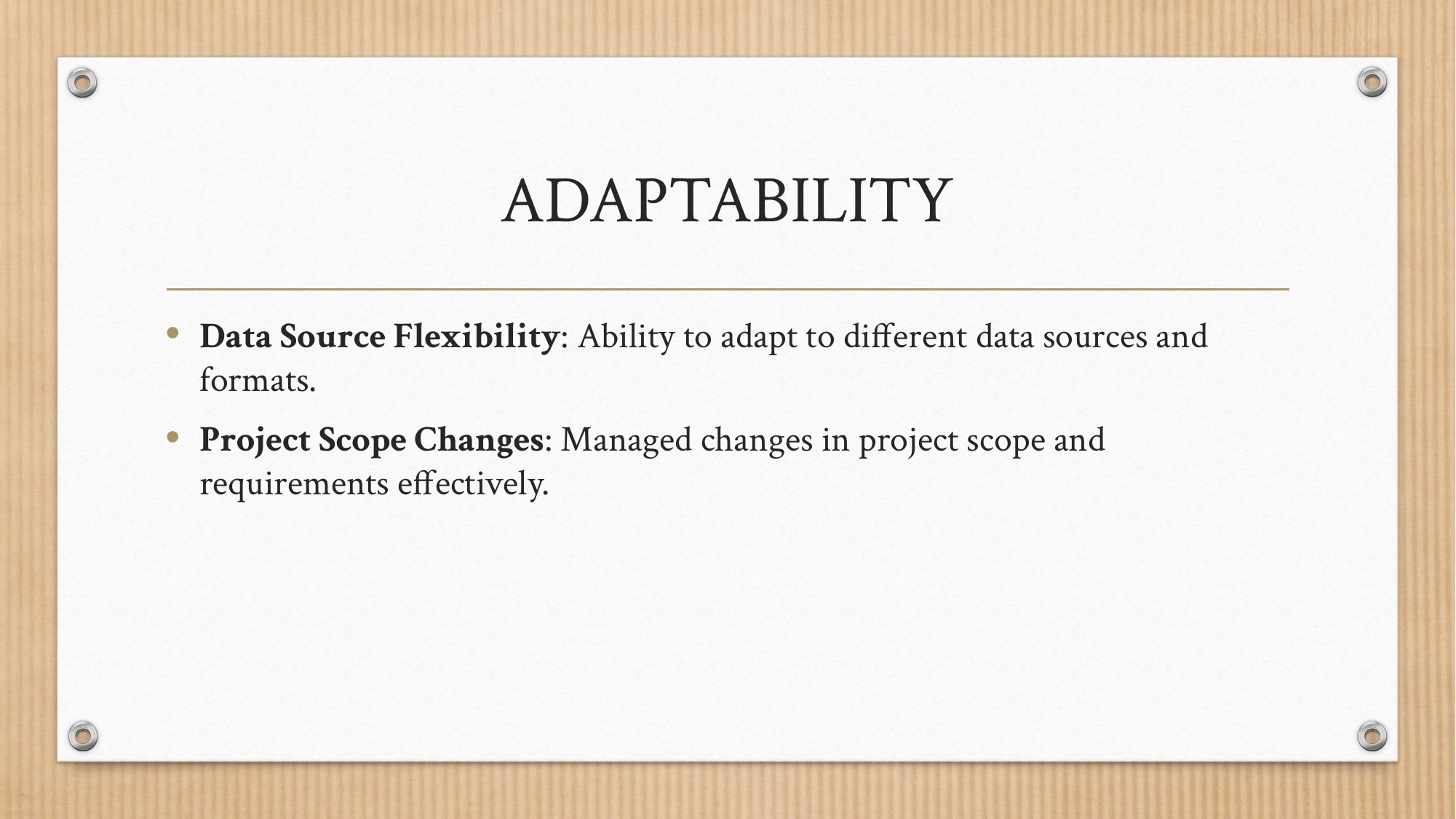

# ADAPTABILITY
Data Source Flexibility: Ability to adapt to different data sources and formats.
Project Scope Changes: Managed changes in project scope and requirements effectively.